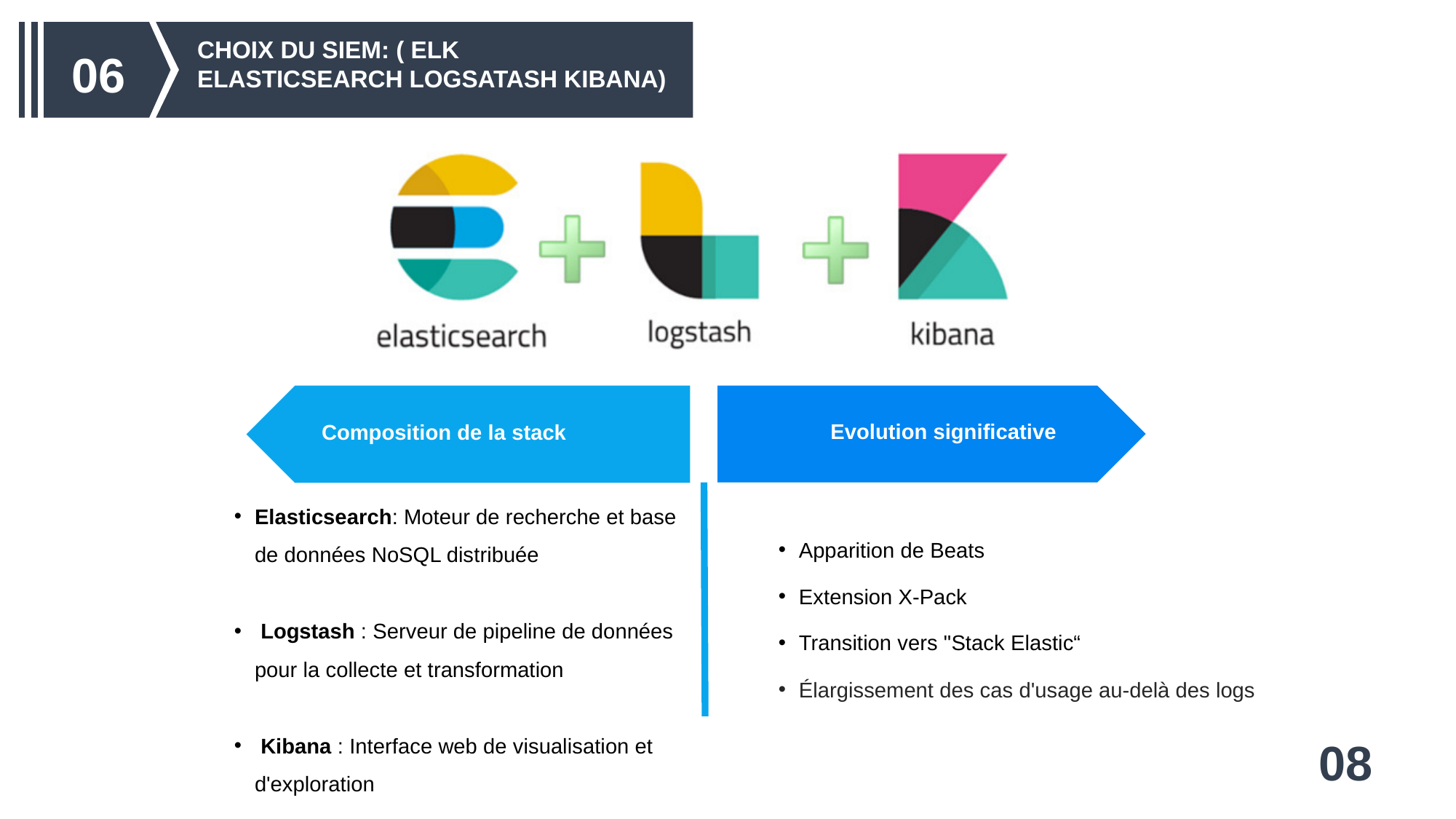

CHOIX DU SIEM: ( ELK ELASTICSEARCH LOGSATASH KIBANA)
06

Composition de la stack

Evolution significative
Elasticsearch: Moteur de recherche et base de données NoSQL distribuée

 Logstash : Serveur de pipeline de données pour la collecte et transformation

 Kibana : Interface web de visualisation et d'exploration
Apparition de Beats
Extension X-Pack
Transition vers "Stack Elastic“
Élargissement des cas d'usage au-delà des logs
08